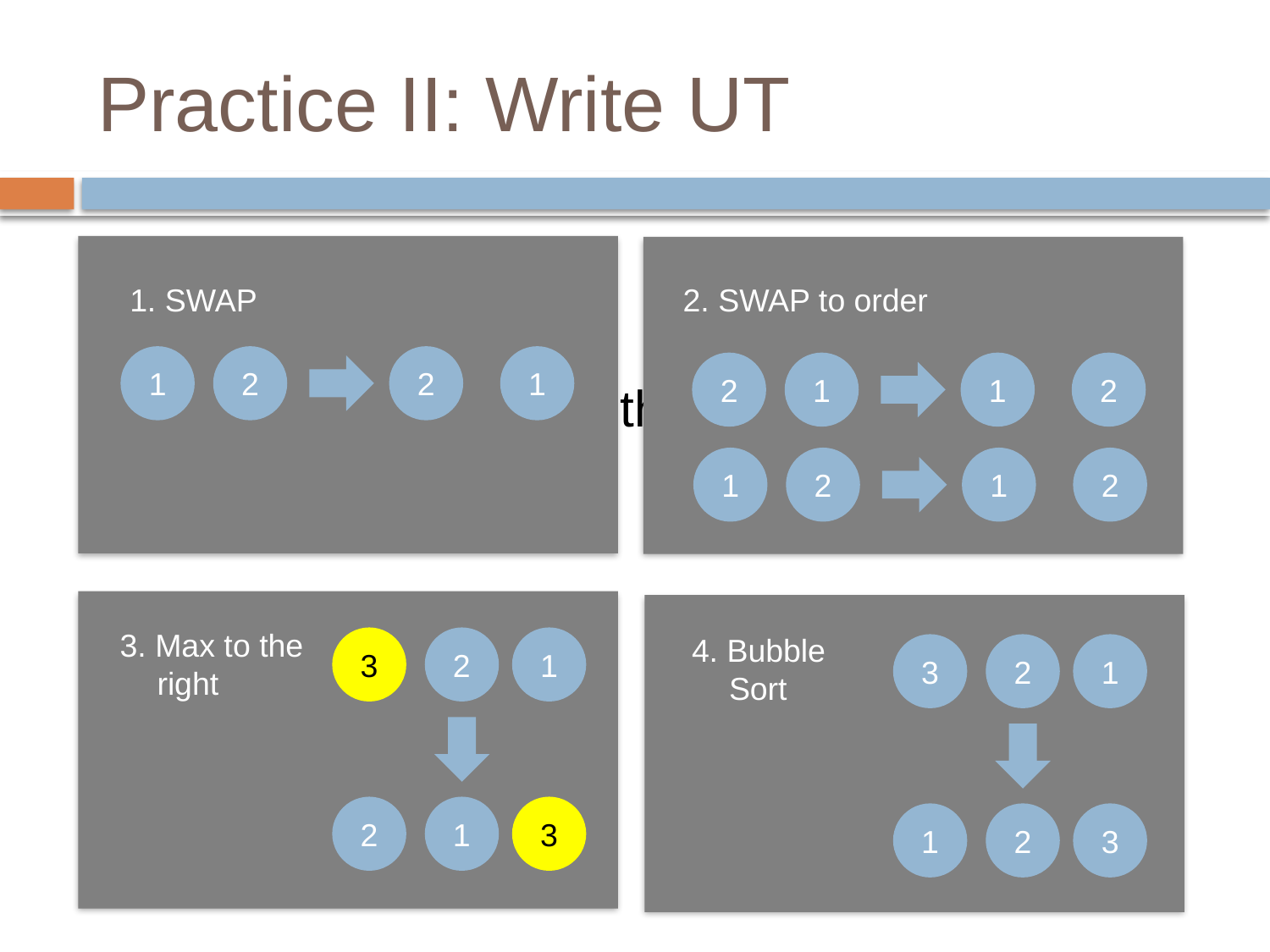

# Practice II: Write UT
SWAP
SWAP to order
The highest score to the left
All students in order

2. SWAP to order
1. SWAP
1
2
2
1

2
1
1
2

1
2
1
2

3
2
1

2
1
3
3. Max to the right
3
2
1

1
2
3
4. Bubble Sort